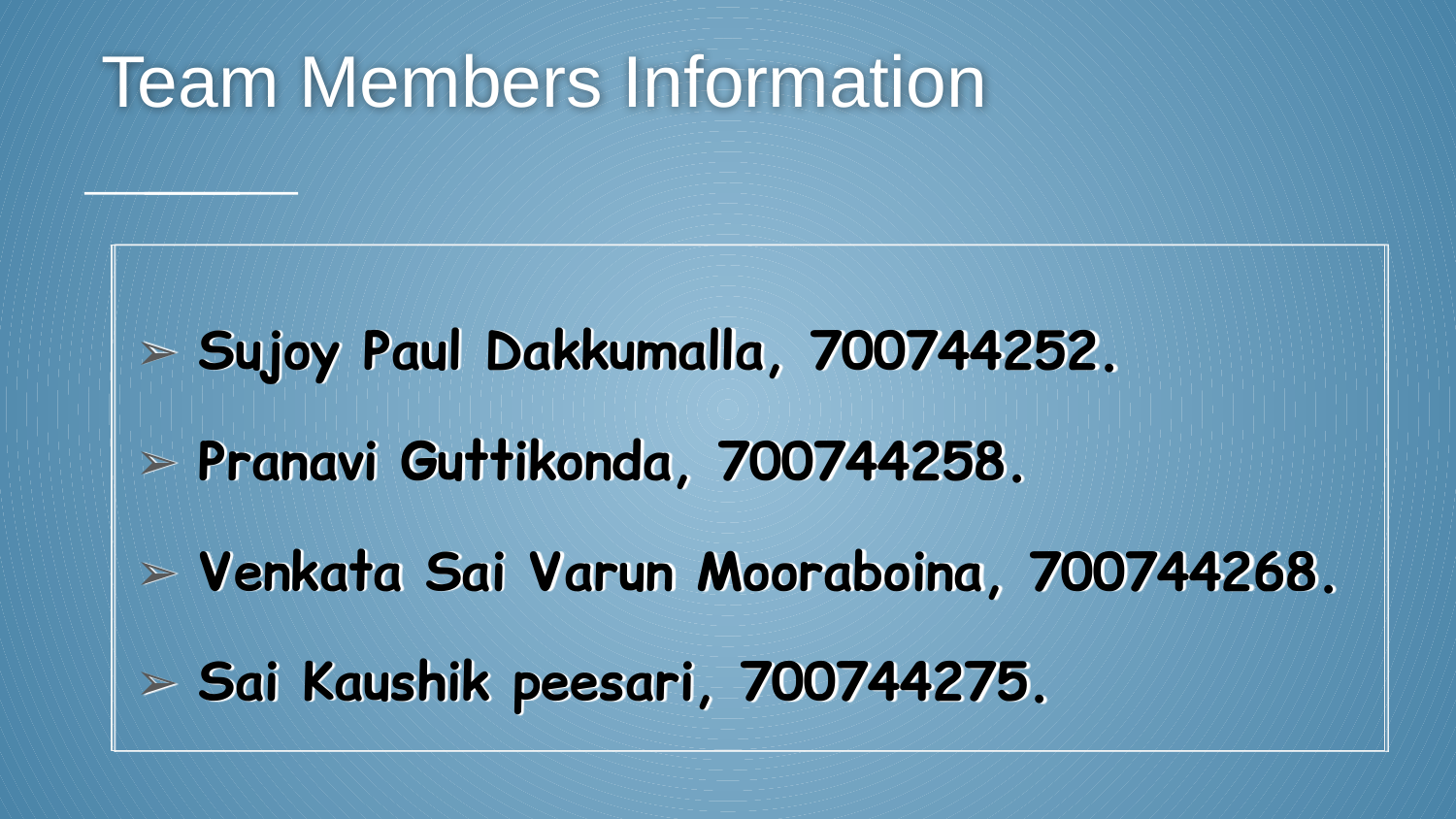

# Team Members Information
Sujoy Paul Dakkumalla, 700744252.
Pranavi Guttikonda, 700744258.
Venkata Sai Varun Mooraboina, 700744268.
Sai Kaushik peesari, 700744275.